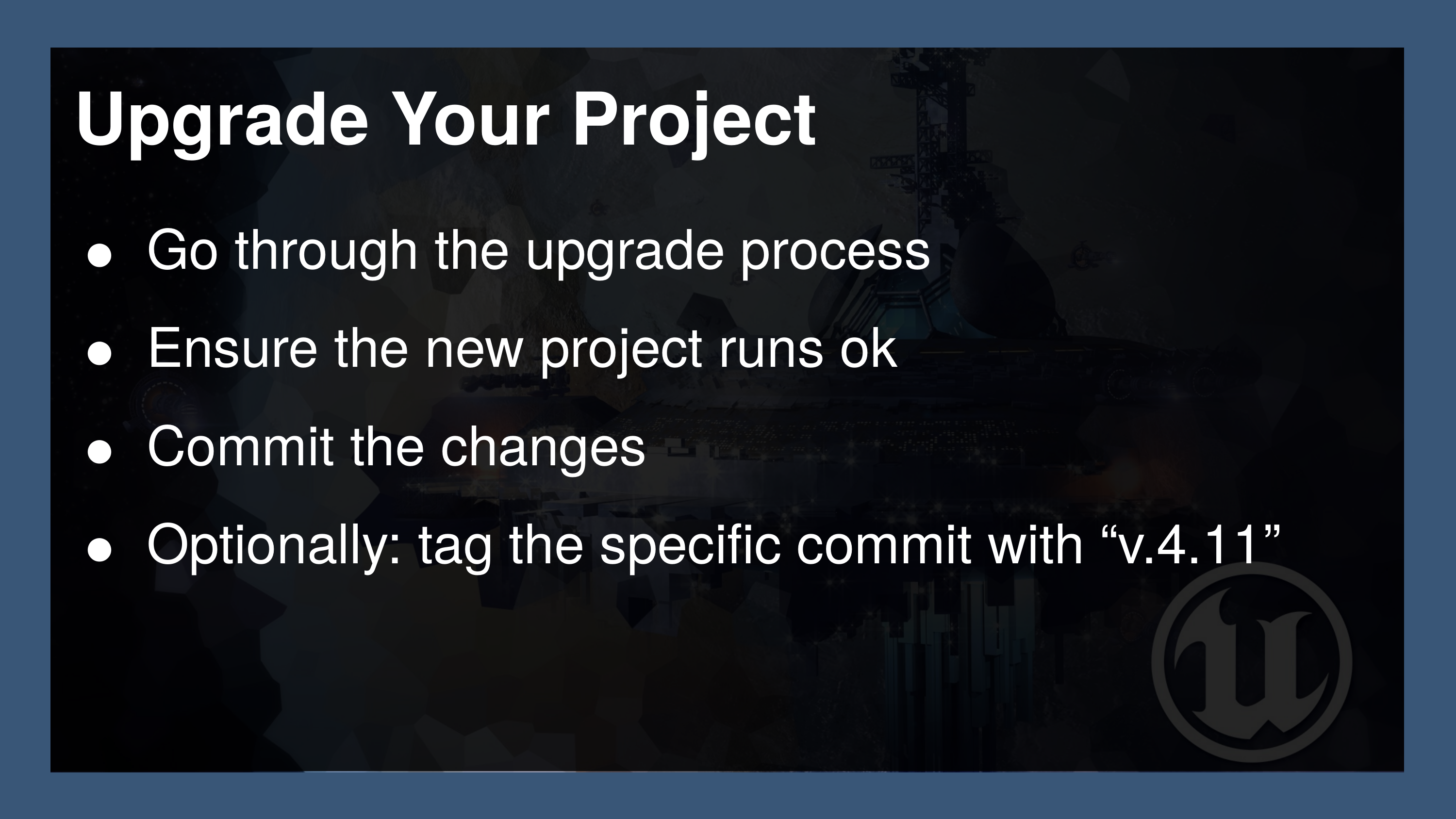

Upgrade Your Project
Go through the upgrade process
Ensure the new project runs ok
Commit the changes
Optionally: tag the specific commit with “v.4.11”